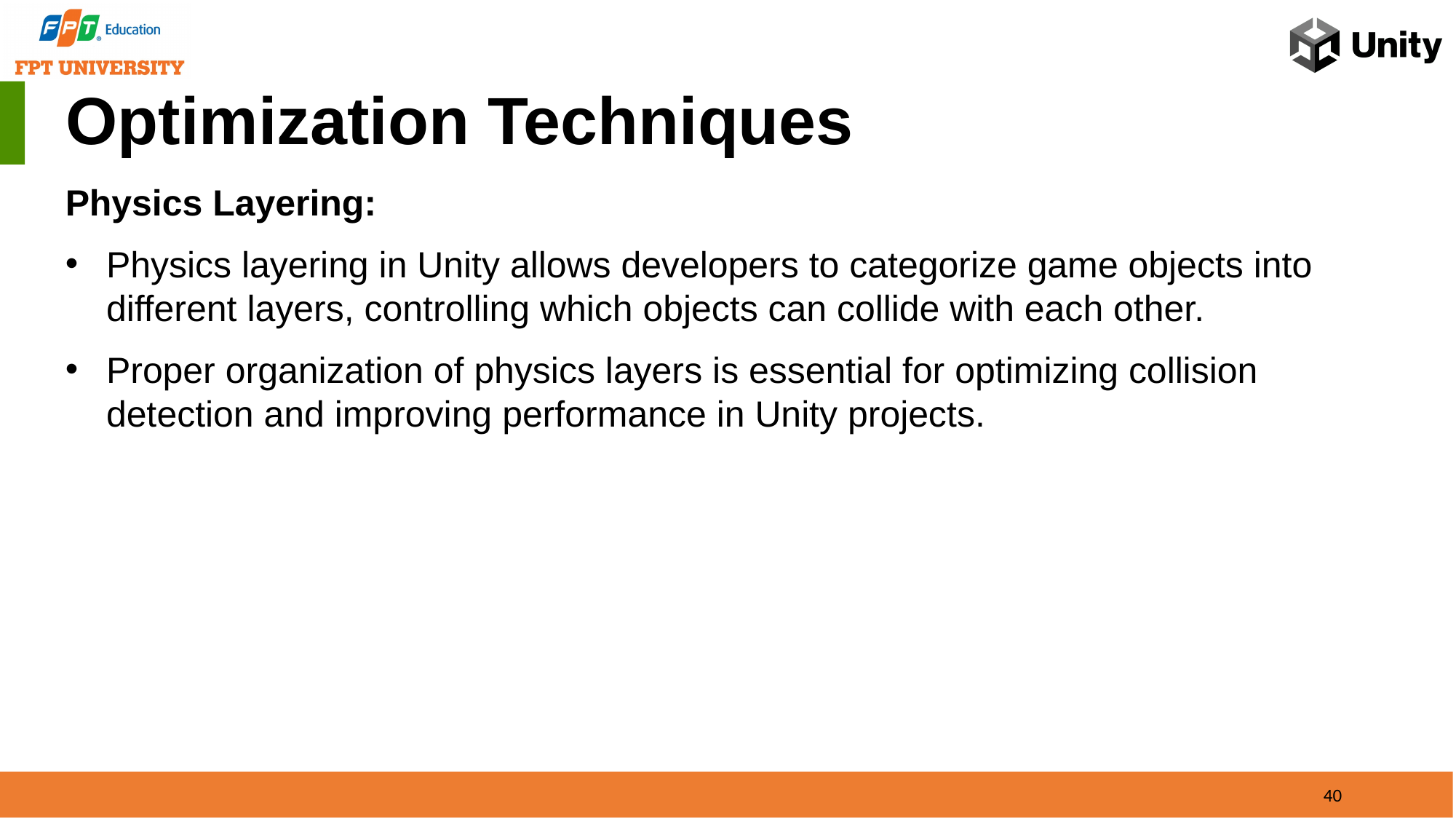

Optimization Techniques

Physics Layering:
Physics layering in Unity allows developers to categorize game objects into different layers, controlling which objects can collide with each other.
Proper organization of physics layers is essential for optimizing collision detection and improving performance in Unity projects.
40